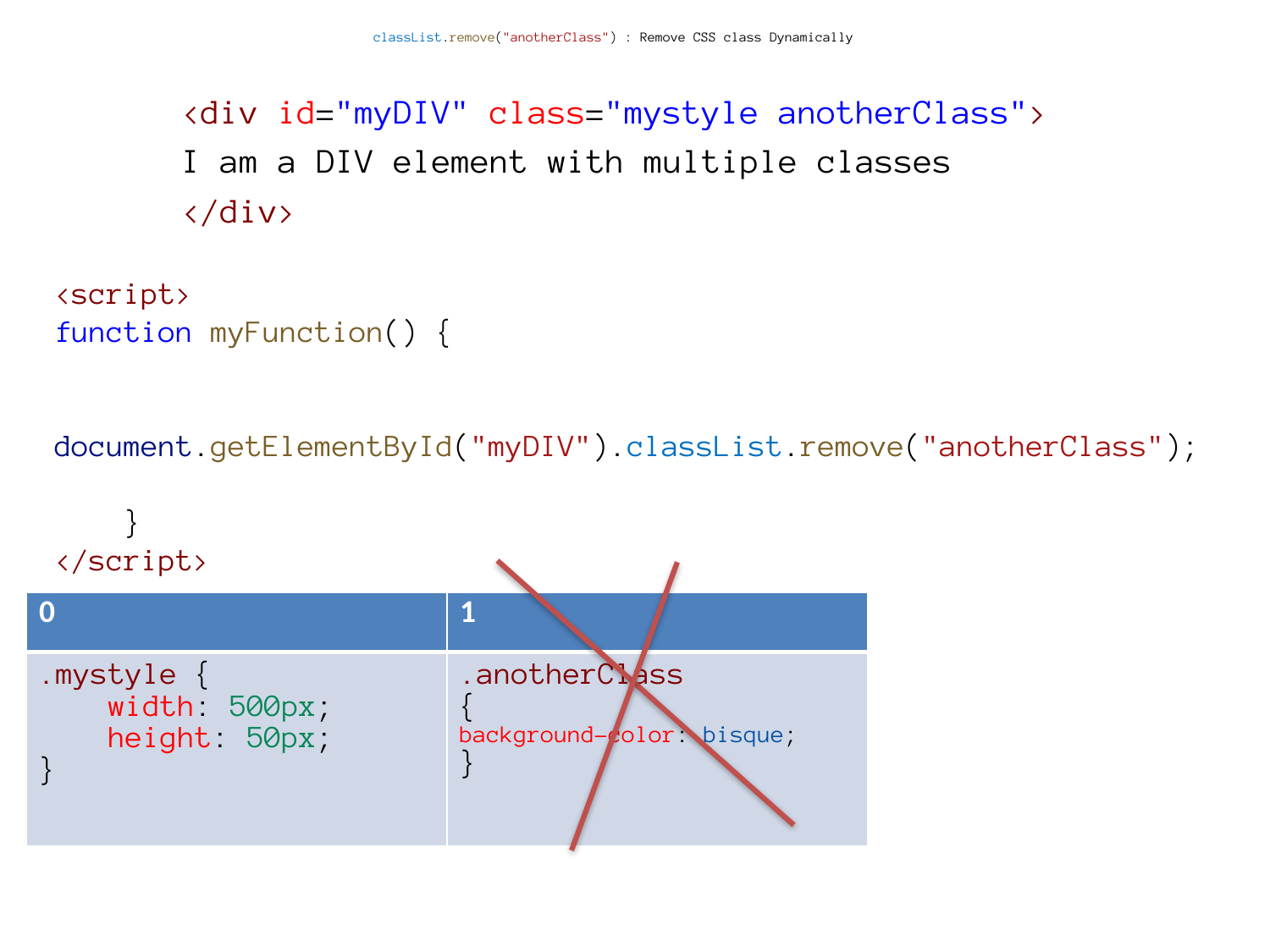

# classList.remove("anotherClass") : Remove CSS class Dynamically
<div id="myDIV" class="mystyle anotherClass">
I am a DIV element with multiple classes
</div>

<script>
function myFunction() {
 document.getElementById("myDIV").classList.remove("anotherClass");

    }
</script>
| 0 | 1 |
| --- | --- |
| .mystyle {     width: 500px;     height: 50px; } | .anotherClass  { background-color: bisque; } |